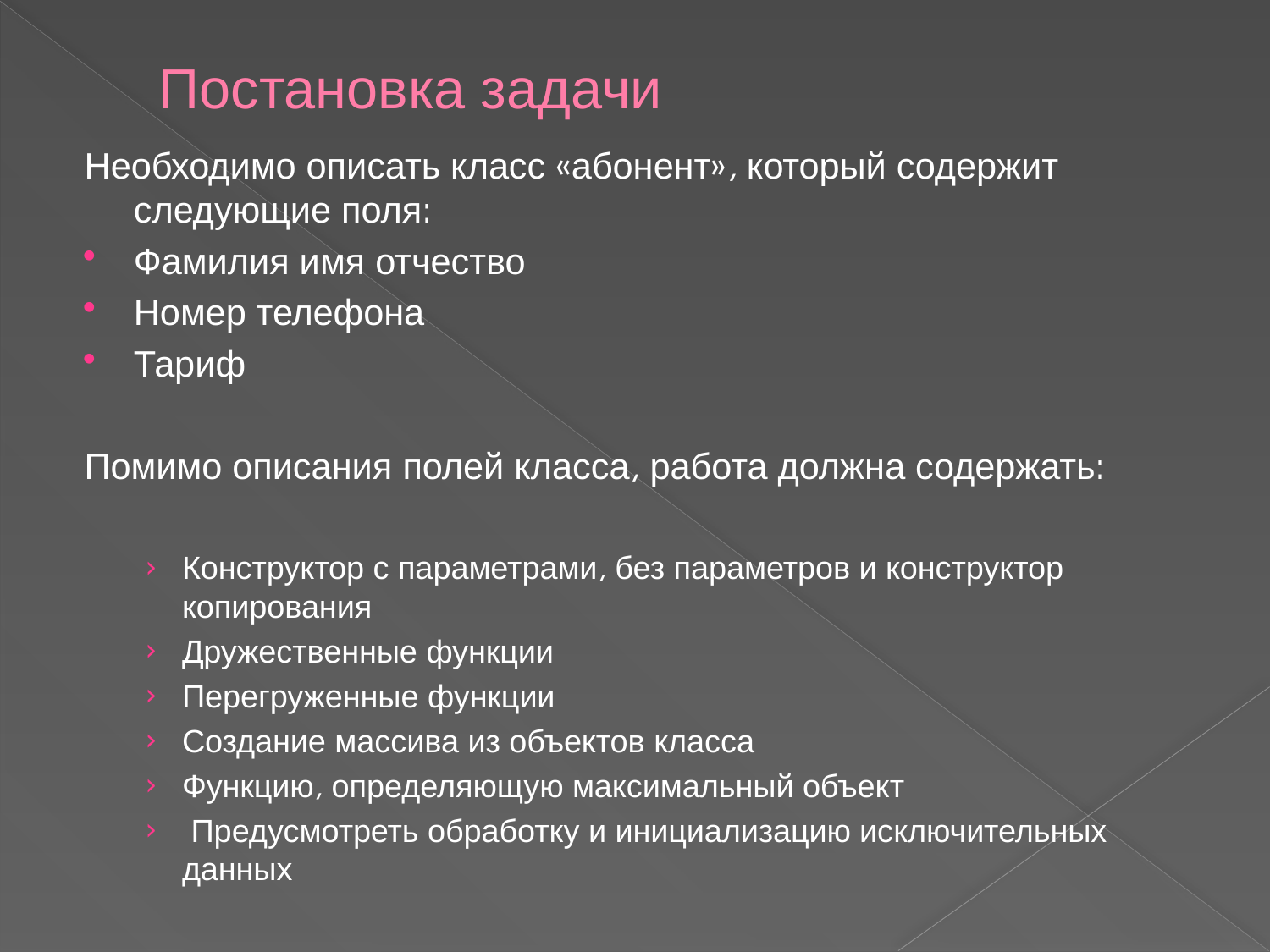

# Постановка задачи
Необходимо описать класс «абонент», который содержит следующие поля:
Фамилия имя отчество
Номер телефона
Тариф

Помимо описания полей класса, работа должна содержать:

Конструктор с параметрами, без параметров и конструктор копирования
Дружественные функции
Перегруженные функции
Создание массива из объектов класса
Функцию, определяющую максимальный объект
 Предусмотреть обработку и инициализацию исключительных данных